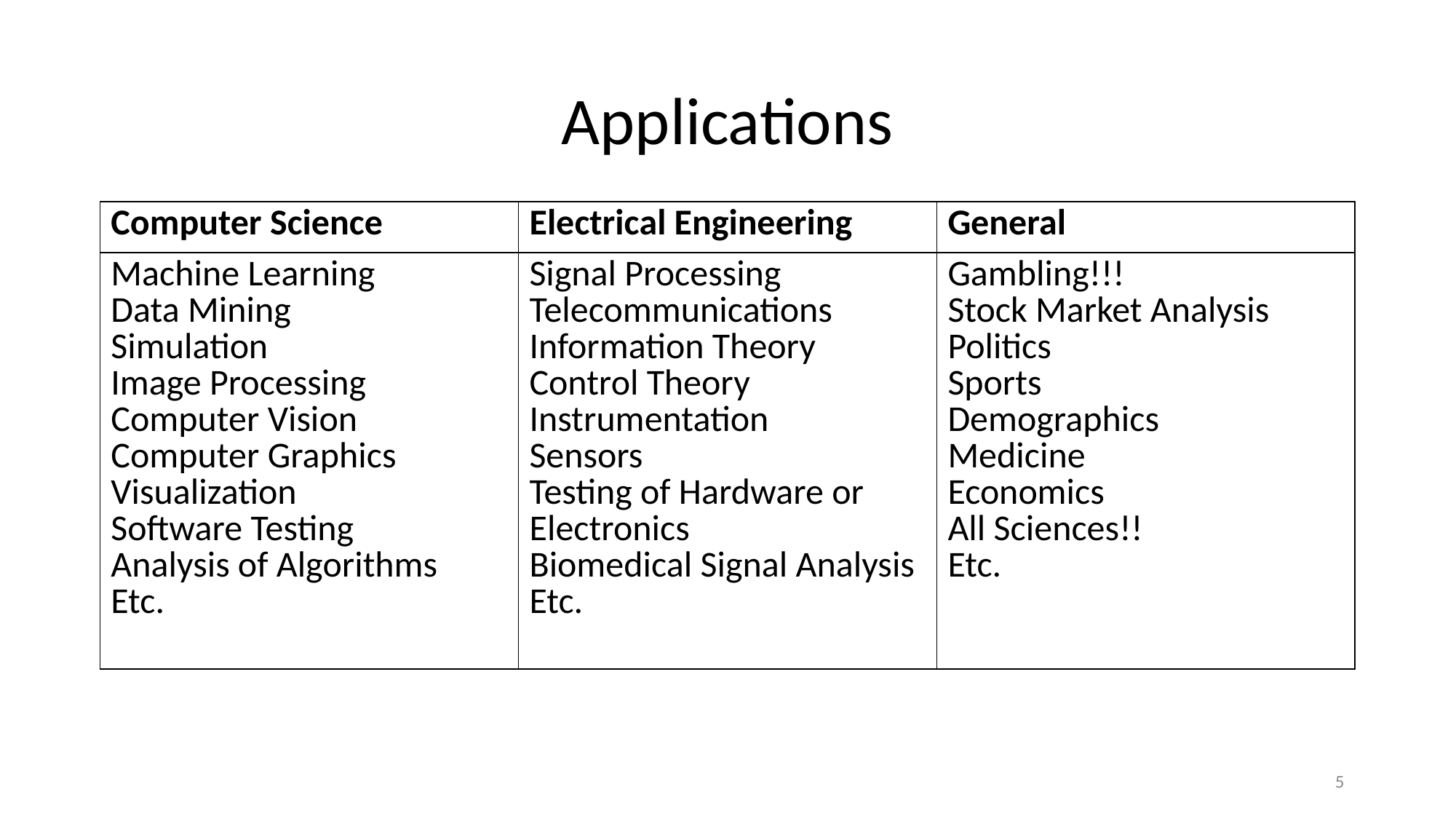

# Applications
| Computer Science | Electrical Engineering | General |
| --- | --- | --- |
| Machine Learning Data Mining Simulation Image Processing Computer Vision Computer Graphics Visualization Software Testing Analysis of Algorithms Etc. | Signal Processing Telecommunications Information Theory Control Theory Instrumentation Sensors Testing of Hardware or Electronics Biomedical Signal Analysis Etc. | Gambling!!! Stock Market Analysis Politics Sports Demographics Medicine Economics All Sciences!! Etc. |
5